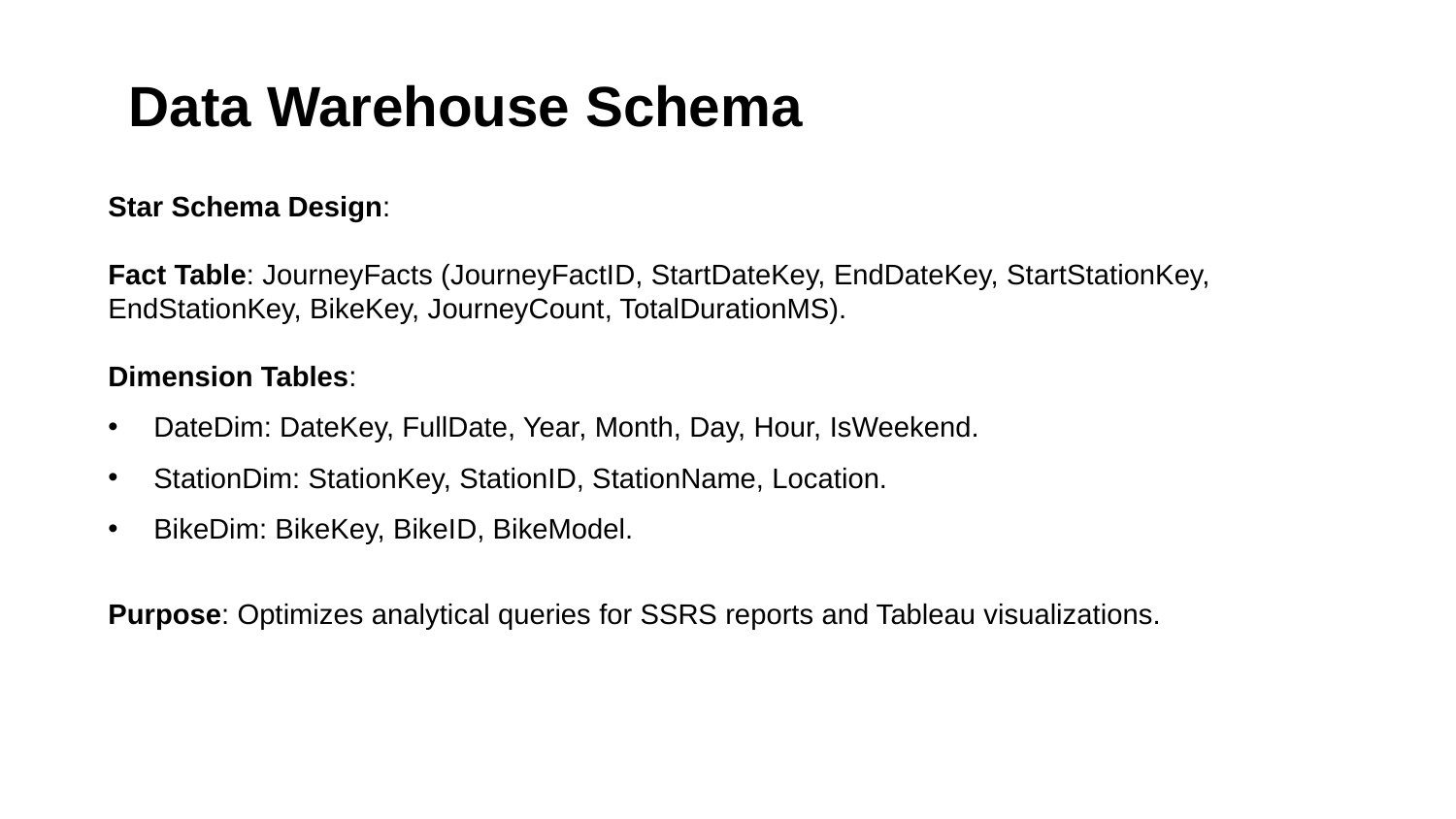

Data Warehouse Schema
Star Schema Design:

Fact Table: JourneyFacts (JourneyFactID, StartDateKey, EndDateKey, StartStationKey, EndStationKey, BikeKey, JourneyCount, TotalDurationMS).

Dimension Tables:
DateDim: DateKey, FullDate, Year, Month, Day, Hour, IsWeekend.
StationDim: StationKey, StationID, StationName, Location.
BikeDim: BikeKey, BikeID, BikeModel.

Purpose: Optimizes analytical queries for SSRS reports and Tableau visualizations.